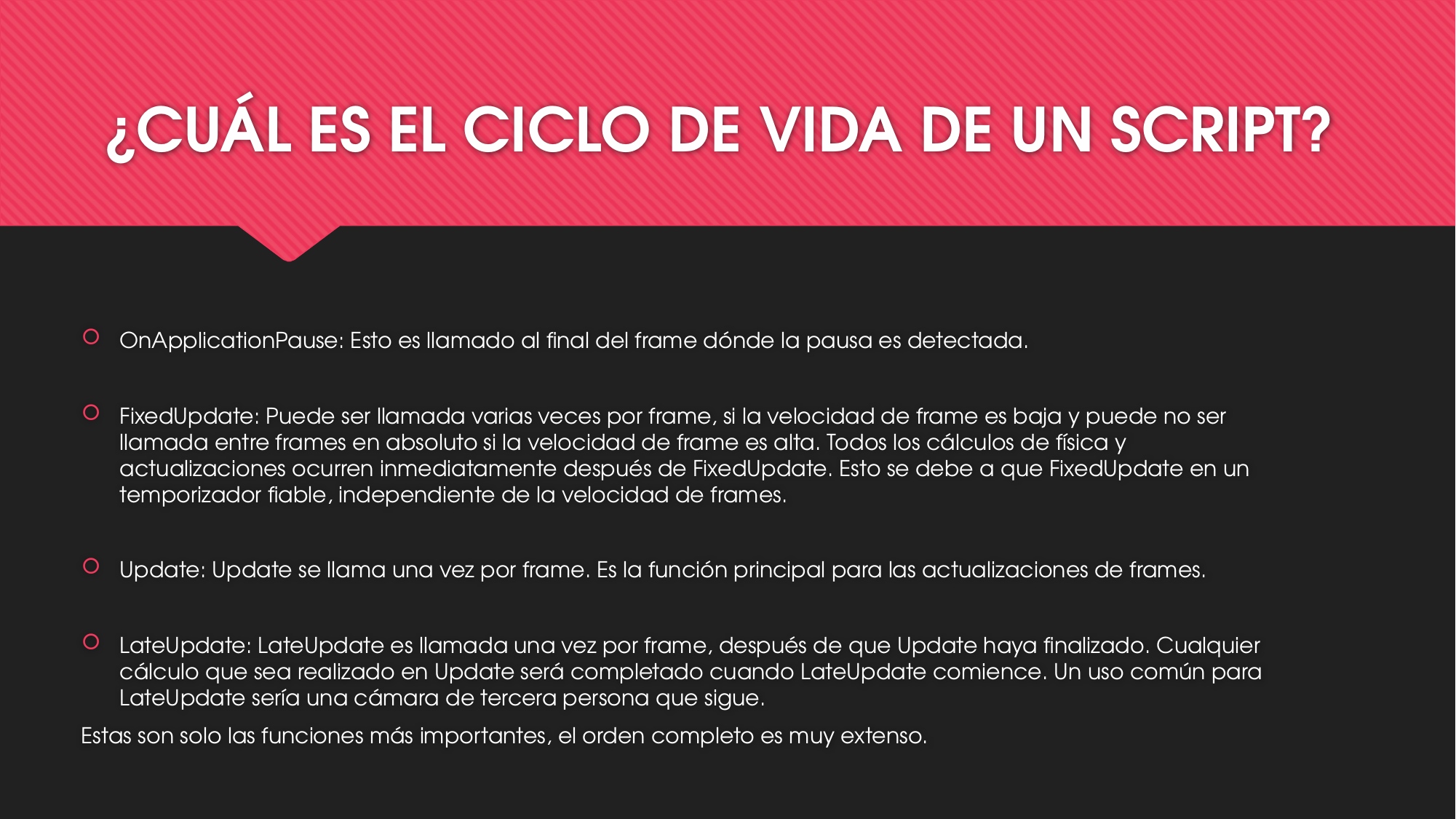

# ¿CUÁL ES EL CICLO DE VIDA DE UN SCRIPT?
OnApplicationPause: Esto es llamado al final del frame dónde la pausa es detectada.

FixedUpdate: Puede ser llamada varias veces por frame, si la velocidad de frame es baja y puede no ser llamada entre frames en absoluto si la velocidad de frame es alta. Todos los cálculos de física y actualizaciones ocurren inmediatamente después de FixedUpdate. Esto se debe a que FixedUpdate en un temporizador fiable, independiente de la velocidad de frames.

Update: Update se llama una vez por frame. Es la función principal para las actualizaciones de frames.

LateUpdate: LateUpdate es llamada una vez por frame, después de que Update haya finalizado. Cualquier cálculo que sea realizado en Update será completado cuando LateUpdate comience. Un uso común para LateUpdate sería una cámara de tercera persona que sigue.
Estas son solo las funciones más importantes, el orden completo es muy extenso.